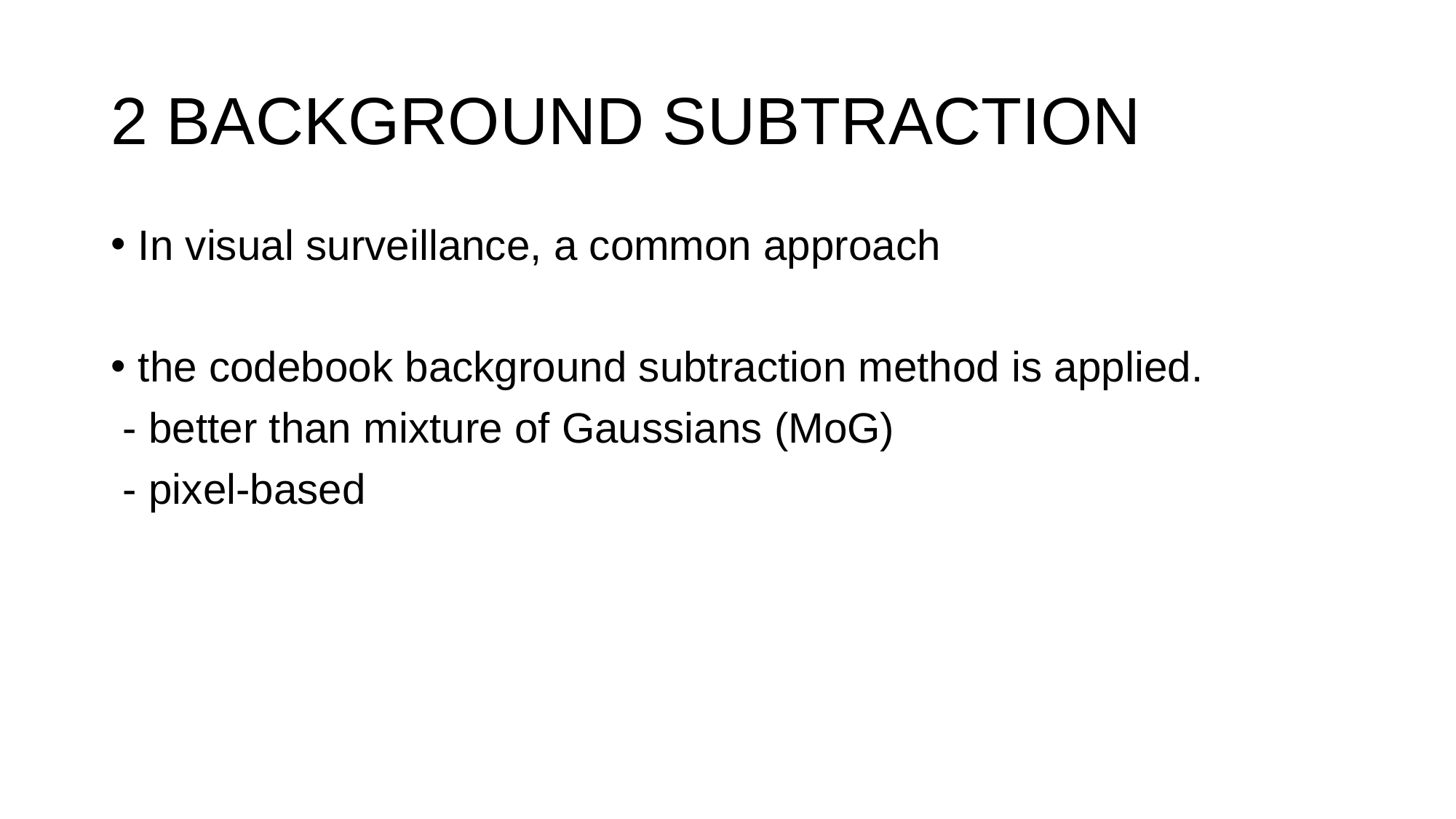

# 2 BACKGROUND SUBTRACTION
In visual surveillance, a common approach

the codebook background subtraction method is applied.
 - better than mixture of Gaussians (MoG)
 - pixel-based